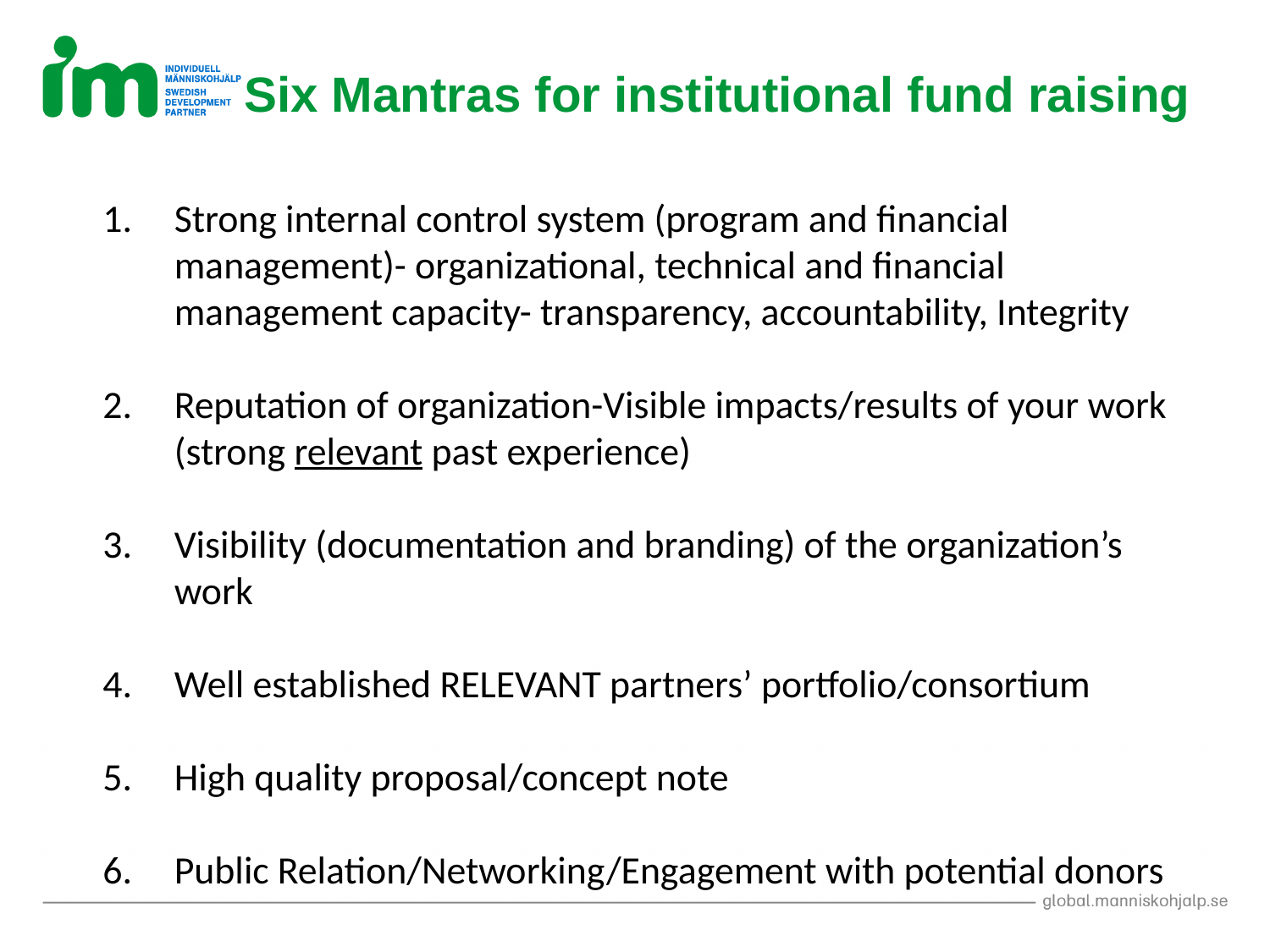

# Six Mantras for institutional fund raising
Strong internal control system (program and financial management)- organizational, technical and financial management capacity- transparency, accountability, Integrity

Reputation of organization-Visible impacts/results of your work (strong relevant past experience)

Visibility (documentation and branding) of the organization’s work

Well established RELEVANT partners’ portfolio/consortium

High quality proposal/concept note

Public Relation/Networking/Engagement with potential donors